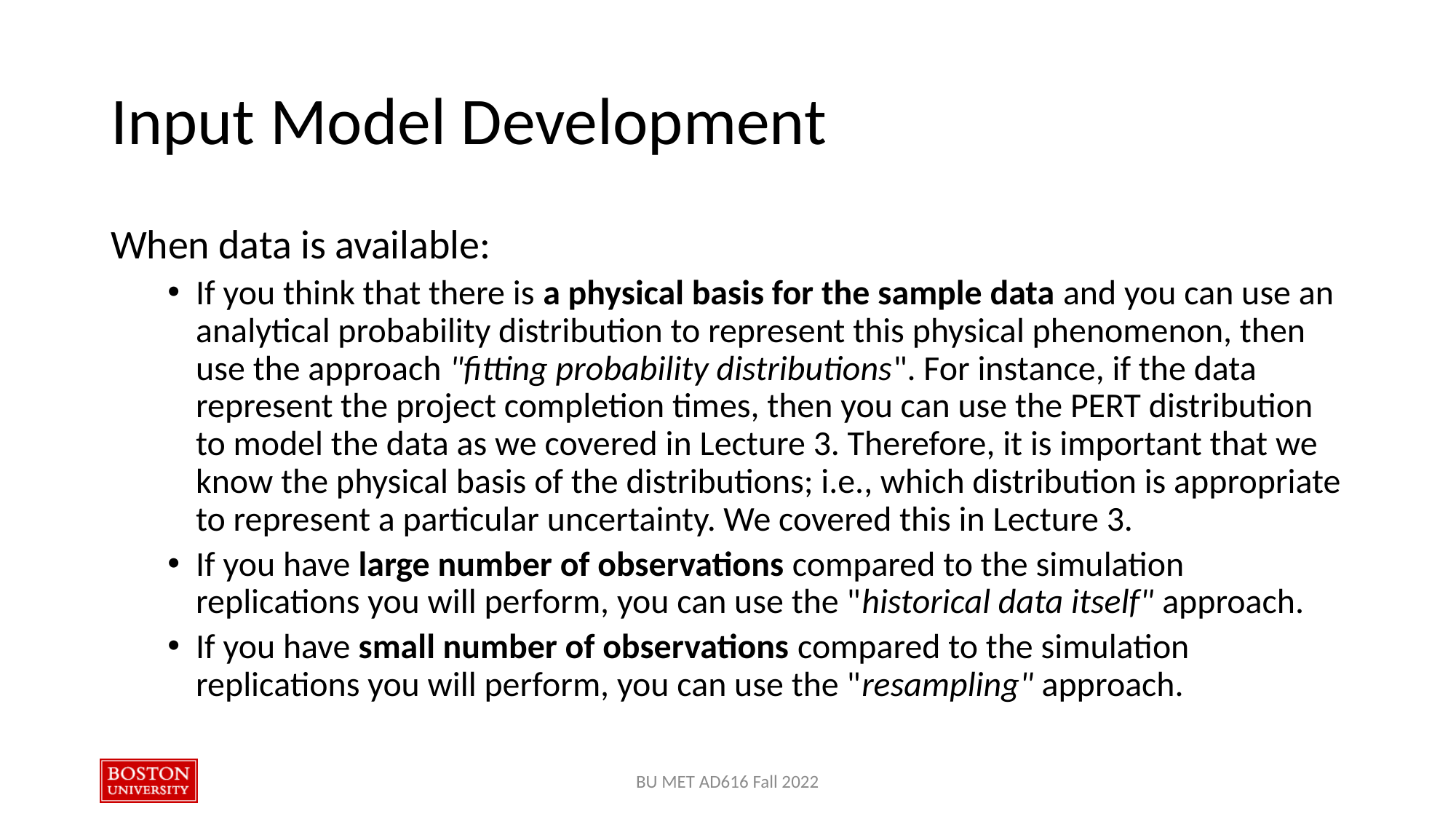

# Input Model Development
When data is available:
If you think that there is a physical basis for the sample data and you can use an analytical probability distribution to represent this physical phenomenon, then use the approach "fitting probability distributions". For instance, if the data represent the project completion times, then you can use the PERT distribution to model the data as we covered in Lecture 3. Therefore, it is important that we know the physical basis of the distributions; i.e., which distribution is appropriate to represent a particular uncertainty. We covered this in Lecture 3.
If you have large number of observations compared to the simulation replications you will perform, you can use the "historical data itself" approach.
If you have small number of observations compared to the simulation replications you will perform, you can use the "resampling" approach.
BU MET AD616 Fall 2022